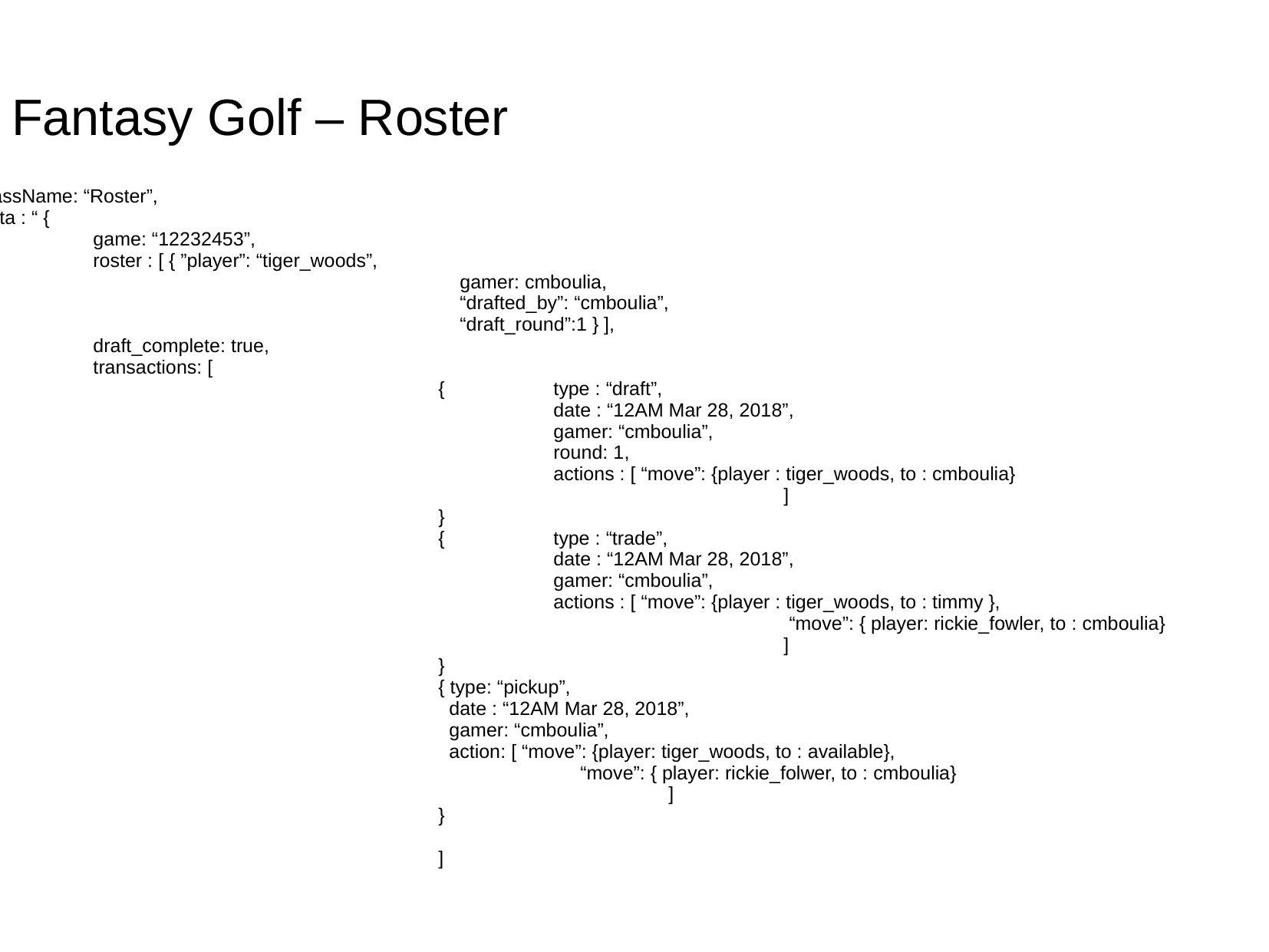

# Fantasy Golf – Roster
{
	className: “Roster”,
	data : “ {
		game: “12232453”,
		roster : [ { ”player”: “tiger_woods”,
					    gamer: cmboulia,
					    “drafted_by”: “cmboulia”,
					    “draft_round”:1 } ],
		draft_complete: true,
		transactions: [
					{ 	type : “draft”,
						date : “12AM Mar 28, 2018”,
						gamer: “cmboulia”,
						round: 1,
						actions : [ “move”: {player : tiger_woods, to : cmboulia}
								]
					}
					{ 	type : “trade”,
						date : “12AM Mar 28, 2018”,
						gamer: “cmboulia”,
						actions : [ “move”: {player : tiger_woods, to : timmy },
							 	 “move”: { player: rickie_fowler, to : cmboulia}
								]
					}
					{ type: “pickup”,
					  date : “12AM Mar 28, 2018”,
					  gamer: “cmboulia”,
					  action: [ “move”: {player: tiger_woods, to : available},
						     “move”: { player: rickie_folwer, to : cmboulia}
							]
					}

					]
	}
}